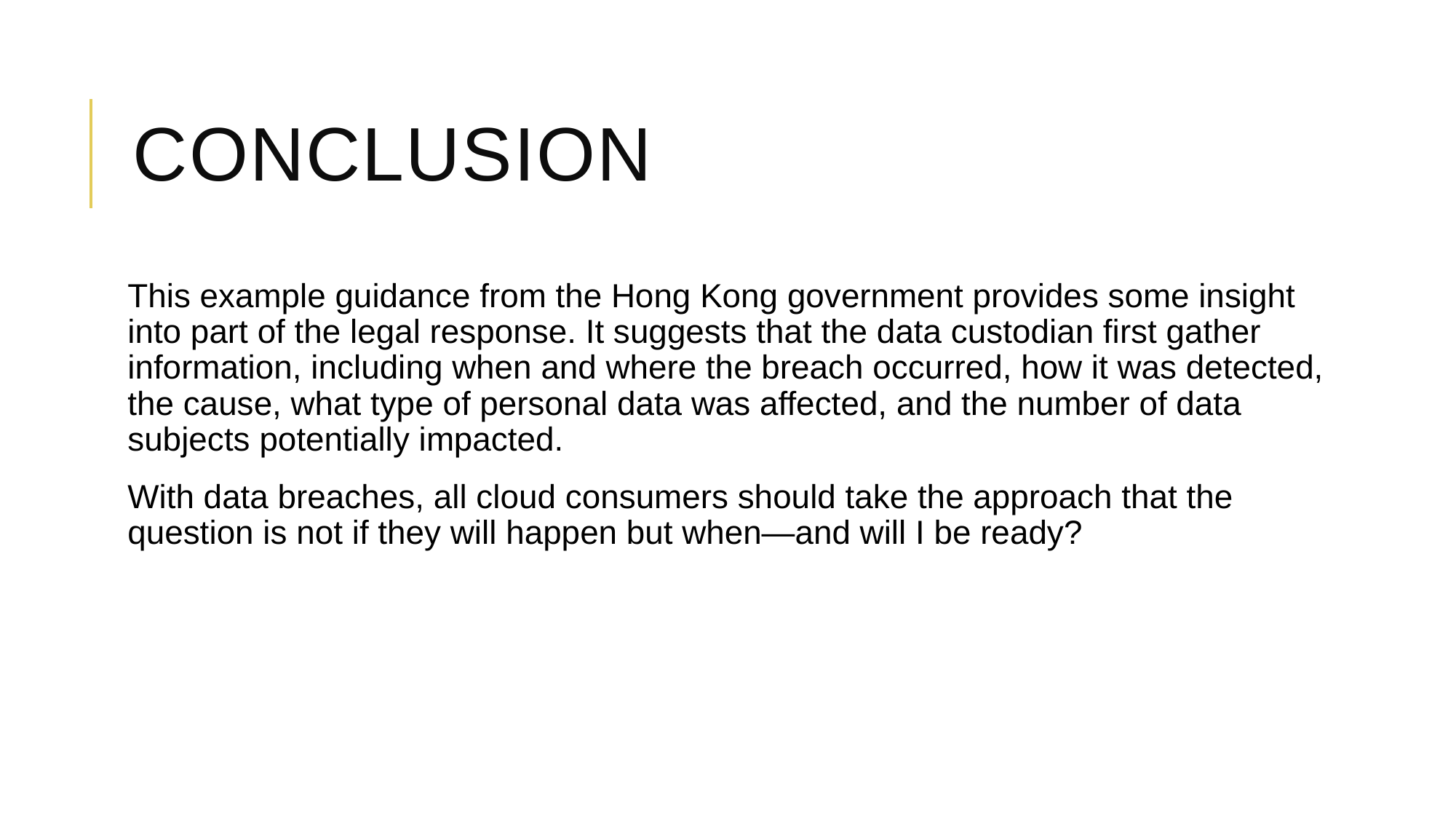

# conclusion
This example guidance from the Hong Kong government provides some insight into part of the legal response. It suggests that the data custodian first gather information, including when and where the breach occurred, how it was detected, the cause, what type of personal data was affected, and the number of data subjects potentially impacted.
With data breaches, all cloud consumers should take the approach that the question is not if they will happen but when—and will I be ready?